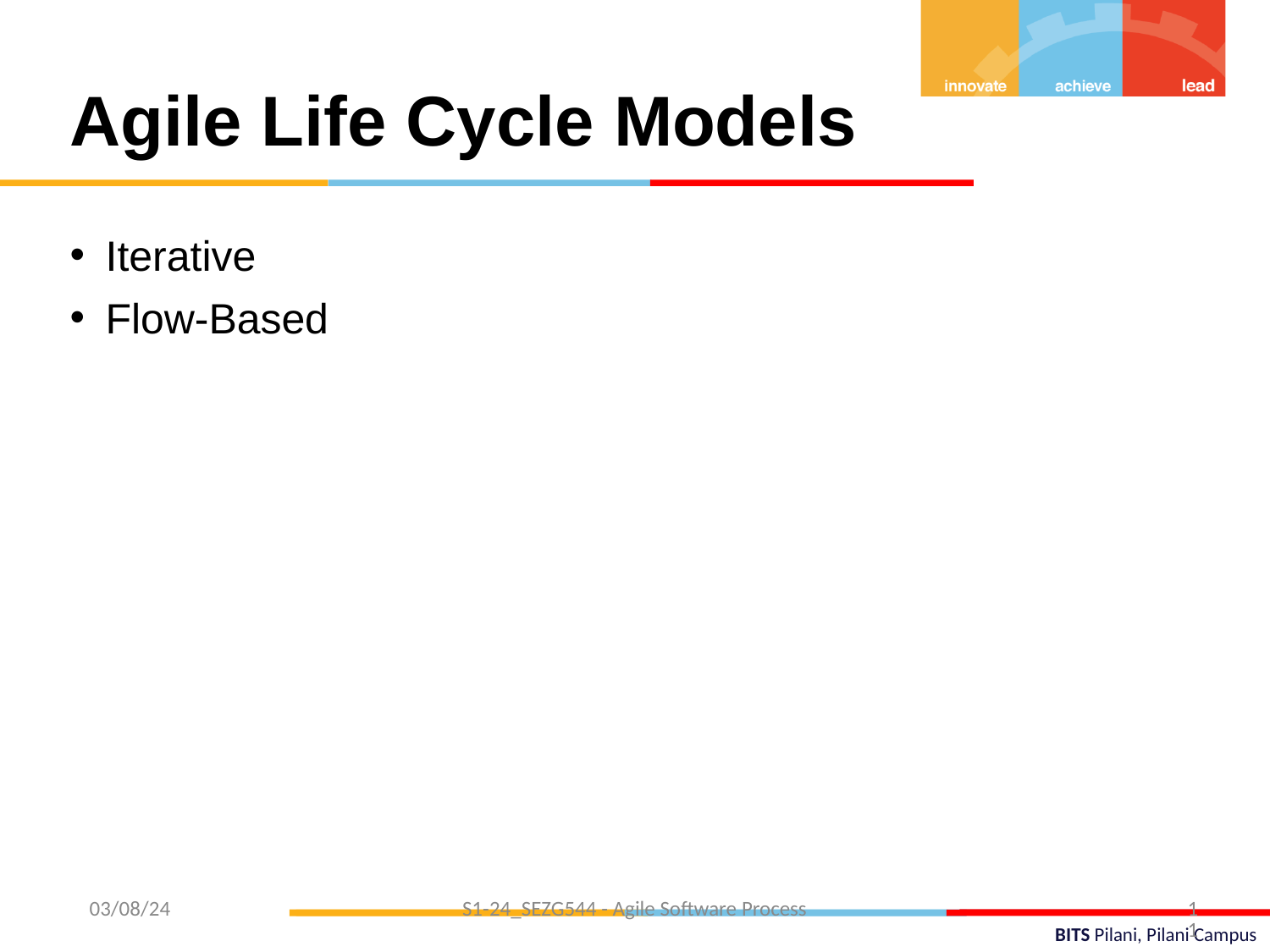

Agile Life Cycle Models
Iterative
Flow-Based
   03/08/24
S1-24_SEZG544 - Agile Software Process
11